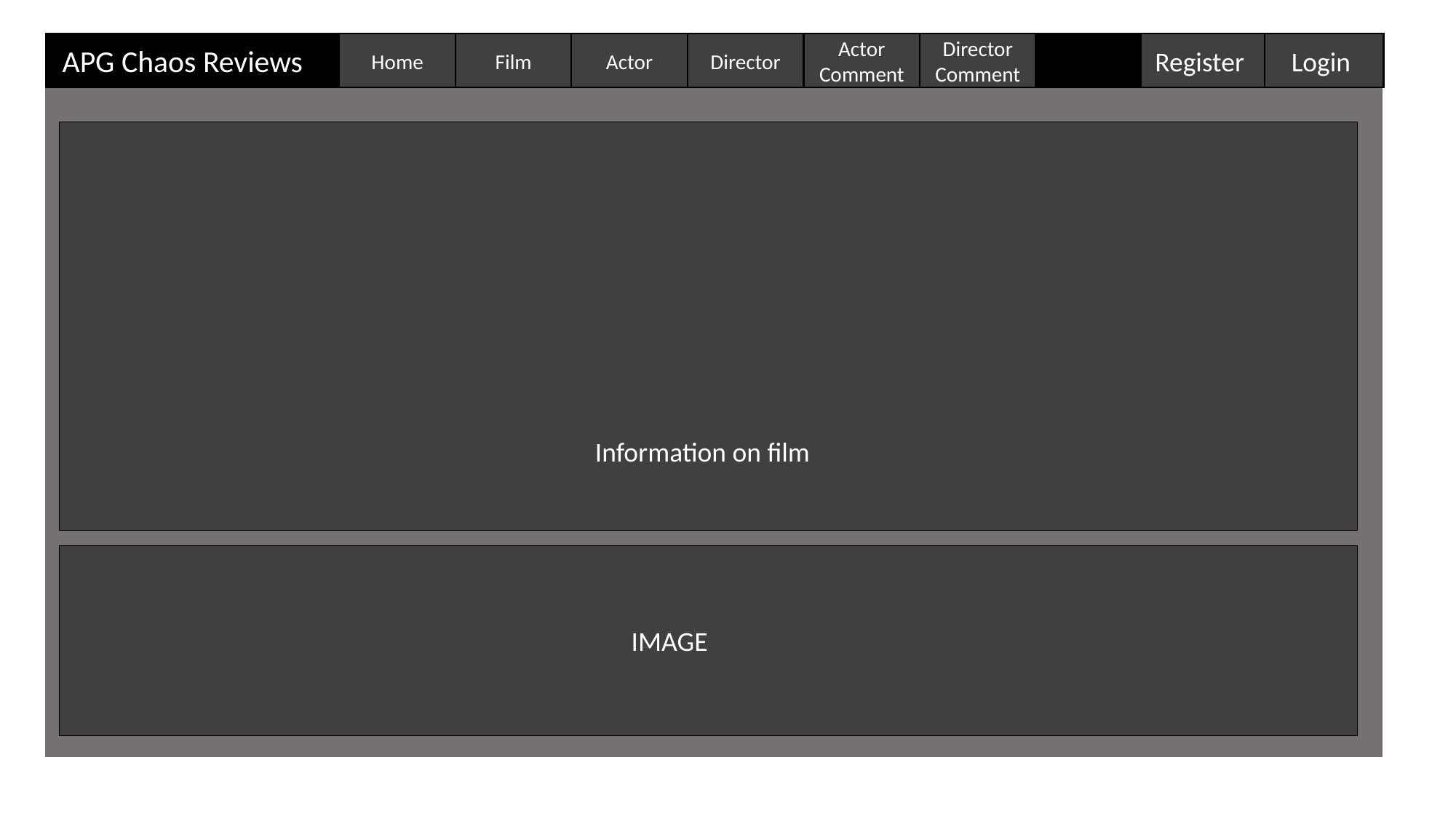

Login
Register
Actor
Director
Actor Comment
Director Comment

Home
Film
APG Chaos Reviews

Information on film

IMAGE